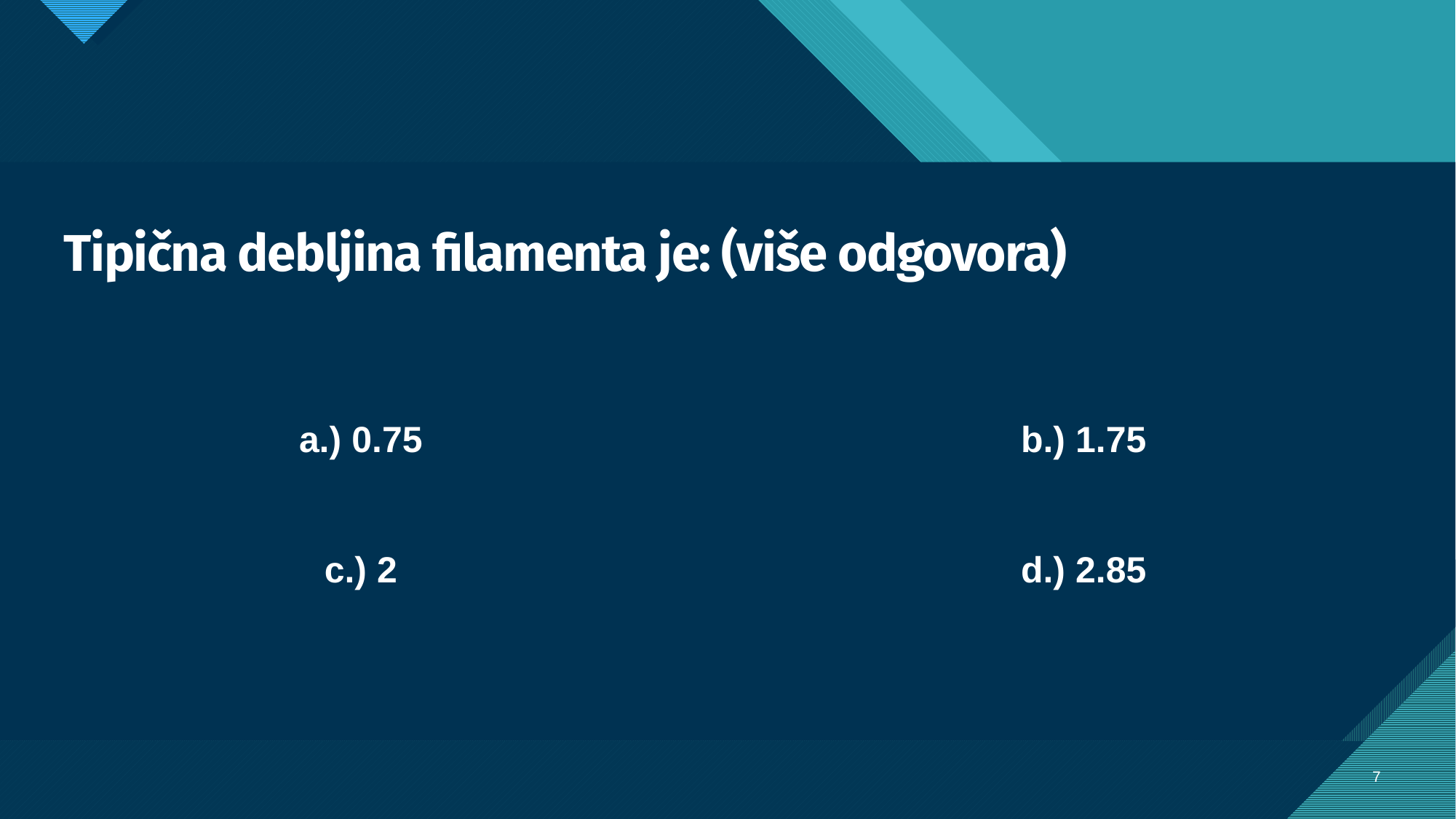

# Tipična debljina filamenta je: (više odgovora)
a.) 0.75
b.) 1.75
c.) 2
d.) 2.85
7